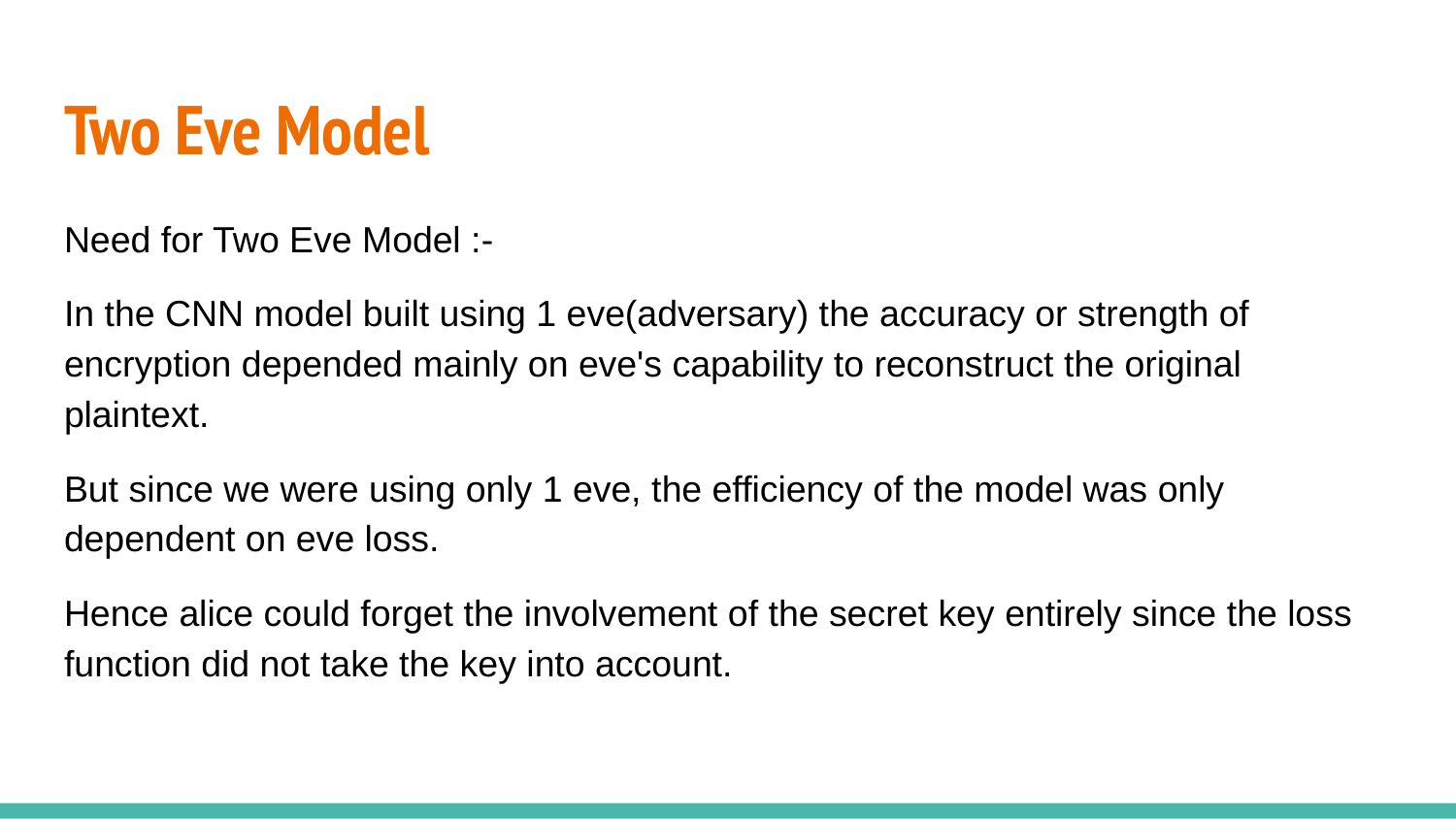

# Two Eve Model
Need for Two Eve Model :-
In the CNN model built using 1 eve(adversary) the accuracy or strength of encryption depended mainly on eve's capability to reconstruct the original plaintext.
But since we were using only 1 eve, the efficiency of the model was only dependent on eve loss.
Hence alice could forget the involvement of the secret key entirely since the loss function did not take the key into account.